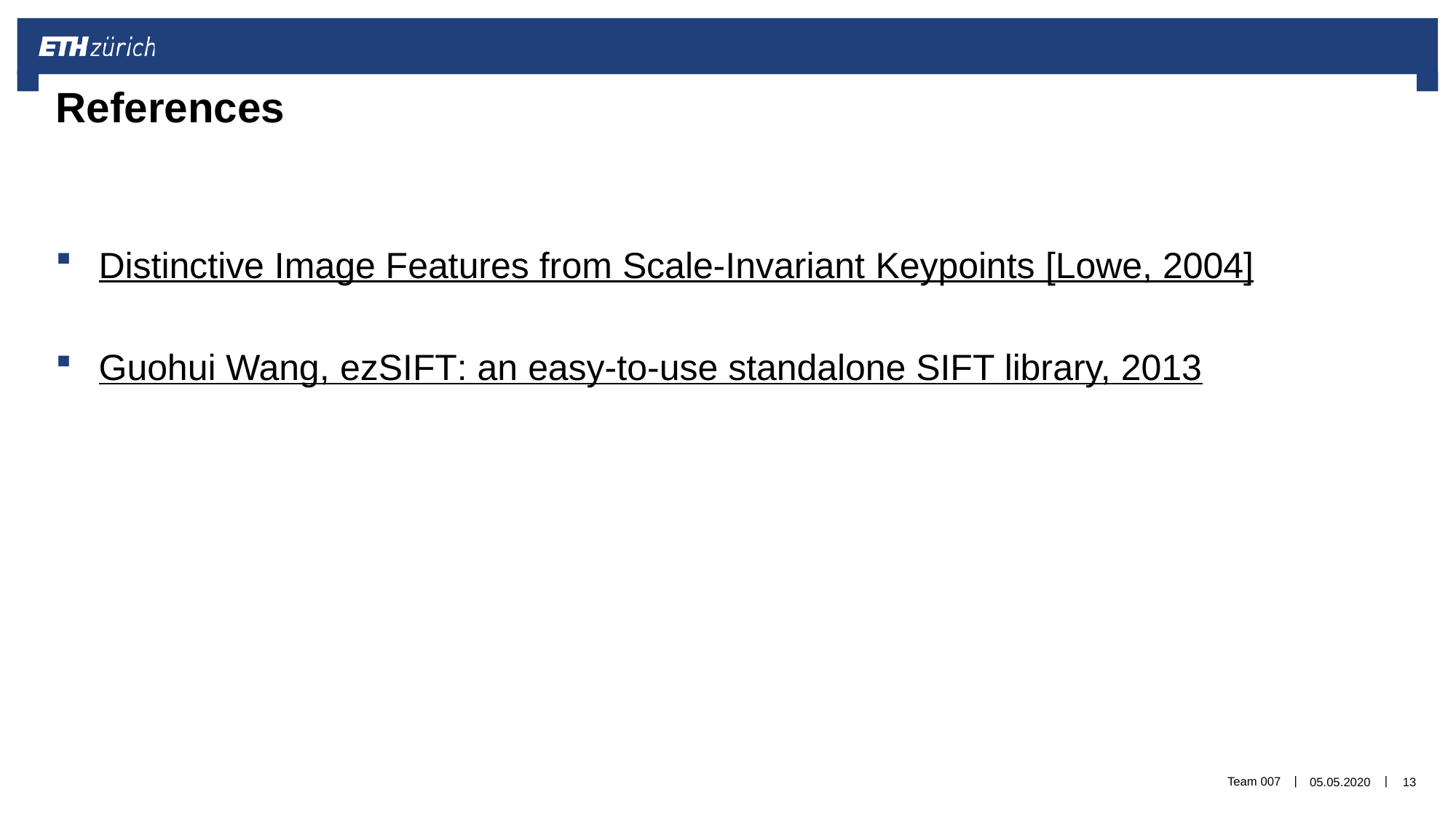

# References
Distinctive Image Features from Scale-Invariant Keypoints [Lowe, 2004]

Guohui Wang, ezSIFT: an easy-to-use standalone SIFT library, 2013

Team 007
05.05.2020
13